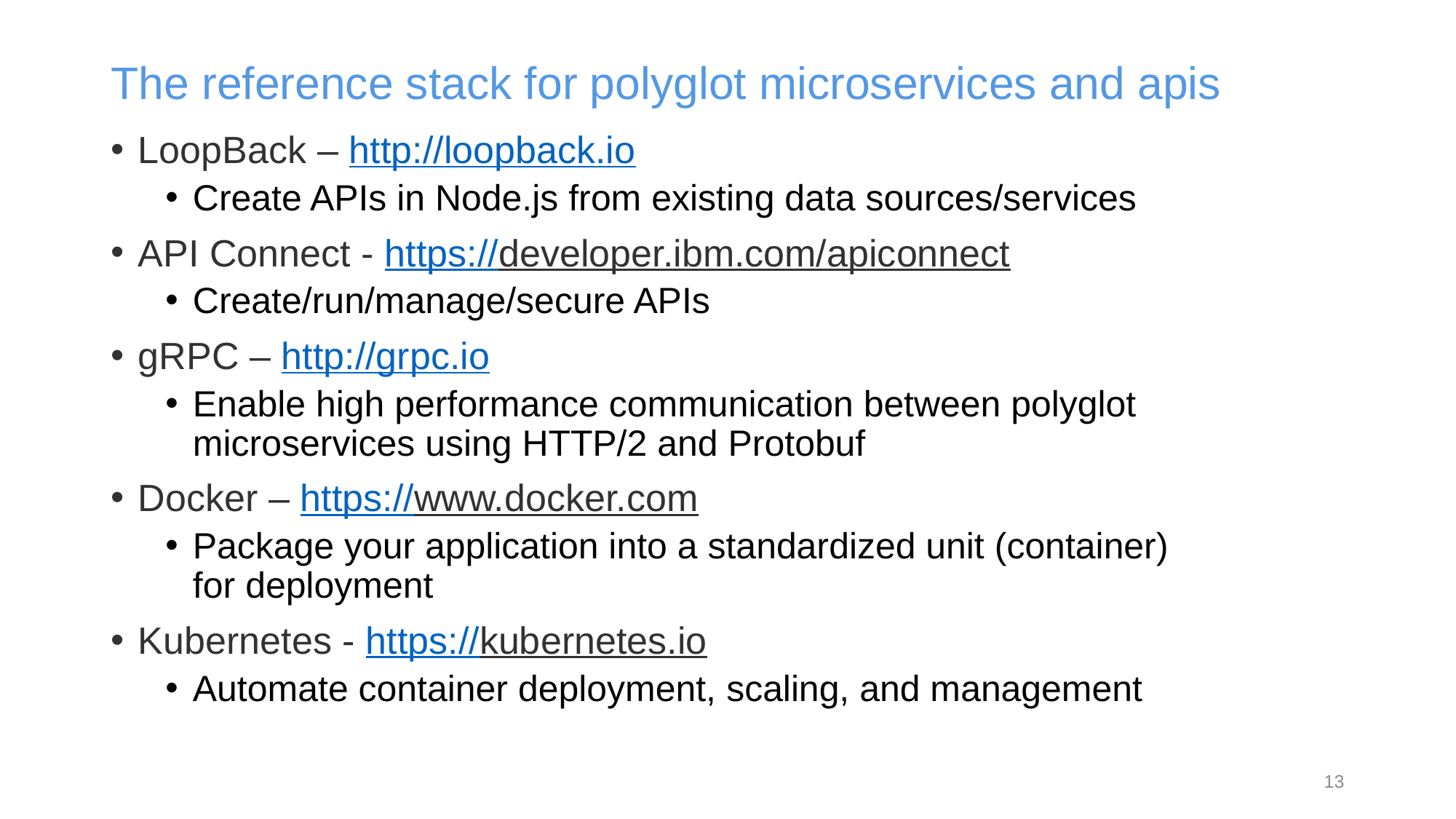

# The reference stack for polyglot microservices and apis
LoopBack – http://loopback.io
Create APIs in Node.js from existing data sources/services
API Connect - https://developer.ibm.com/apiconnect
Create/run/manage/secure APIs
gRPC – http://grpc.io
Enable high performance communication between polyglot microservices using HTTP/2 and Protobuf
Docker – https://www.docker.com
Package your application into a standardized unit (container) for deployment
Kubernetes - https://kubernetes.io
Automate container deployment, scaling, and management

13